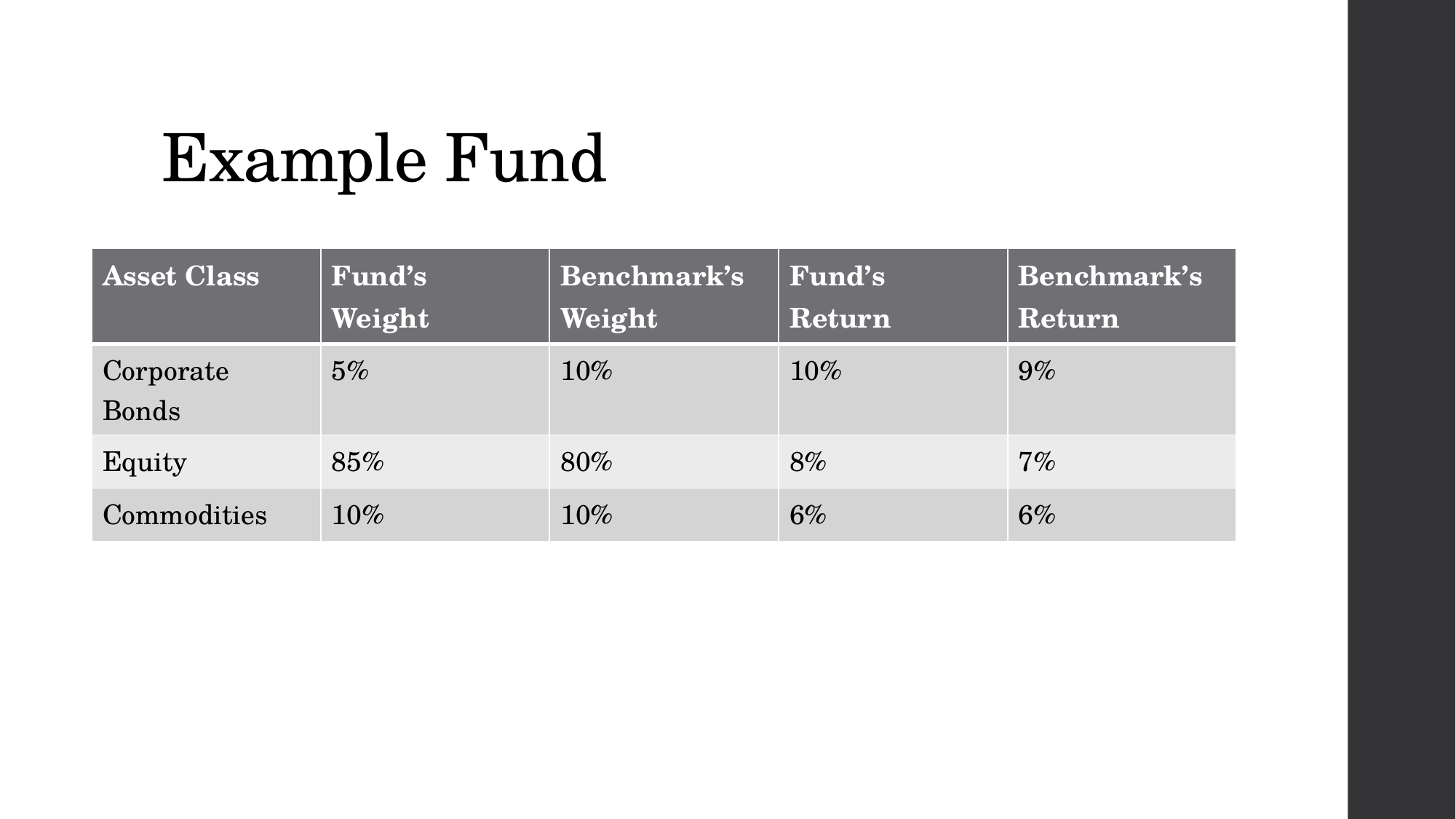

# Example Fund
| Asset Class | Fund’s Weight | Benchmark’s Weight | Fund’s Return | Benchmark’s Return |
| --- | --- | --- | --- | --- |
| Corporate Bonds | 5% | 10% | 10% | 9% |
| Equity | 85% | 80% | 8% | 7% |
| Commodities | 10% | 10% | 6% | 6% |